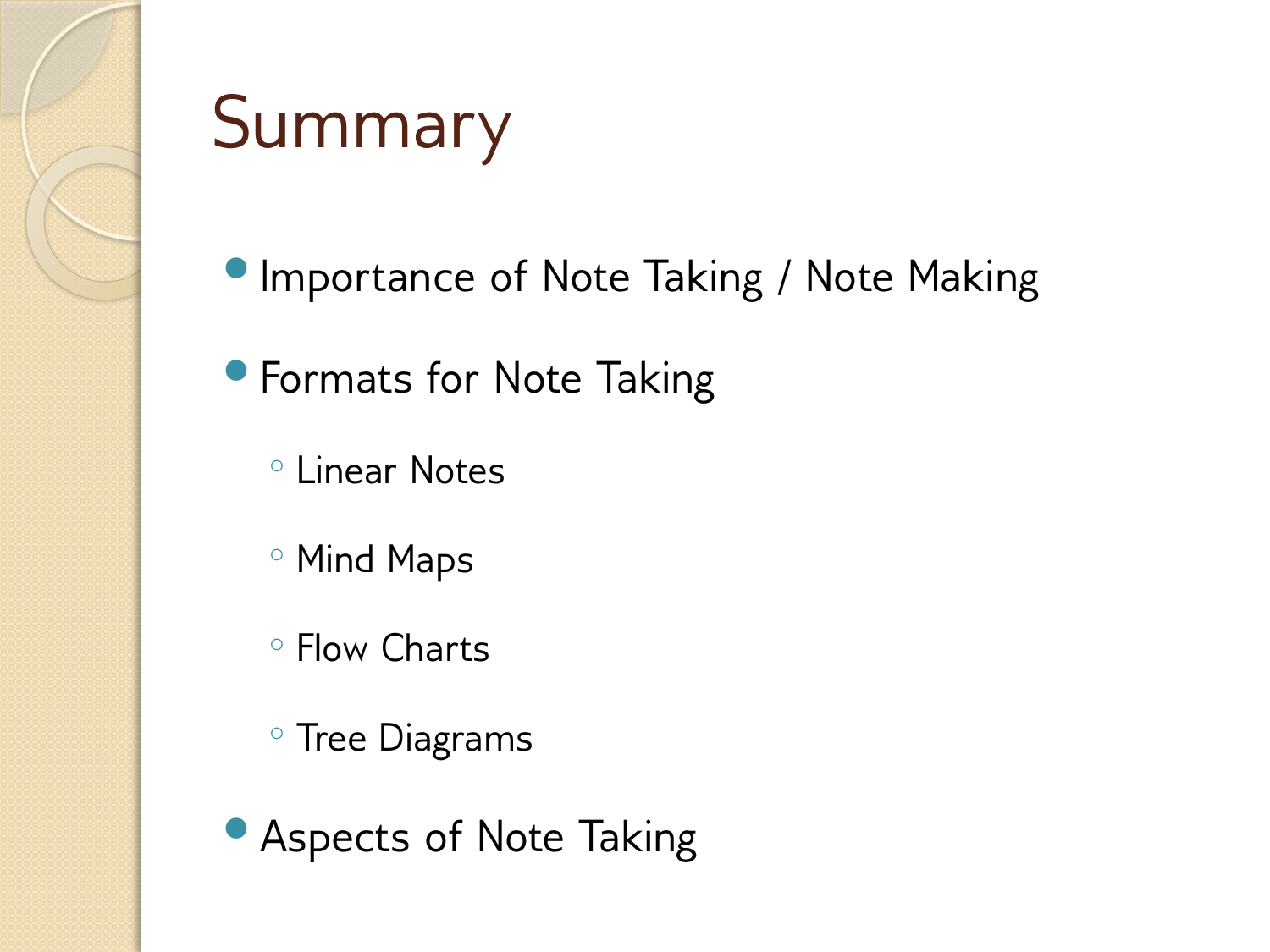

# Summary
Importance of Note Taking / Note Making
Formats for Note Taking
Linear Notes
Mind Maps
Flow Charts
Tree Diagrams
Aspects of Note Taking